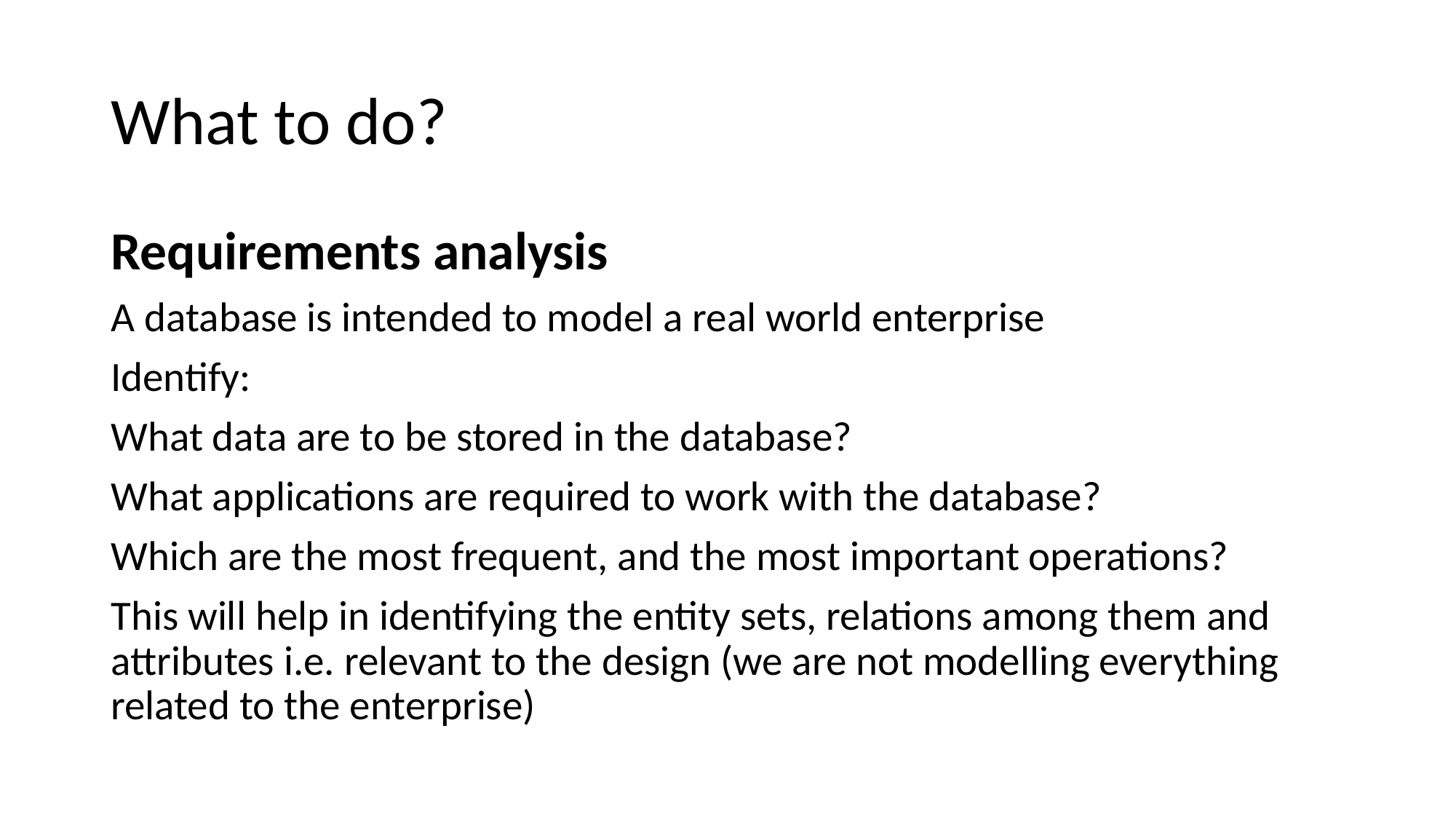

# What to do?
Requirements analysis
A database is intended to model a real world enterprise
Identify:
What data are to be stored in the database?
What applications are required to work with the database?
Which are the most frequent, and the most important operations?
This will help in identifying the entity sets, relations among them and attributes i.e. relevant to the design (we are not modelling everything related to the enterprise)